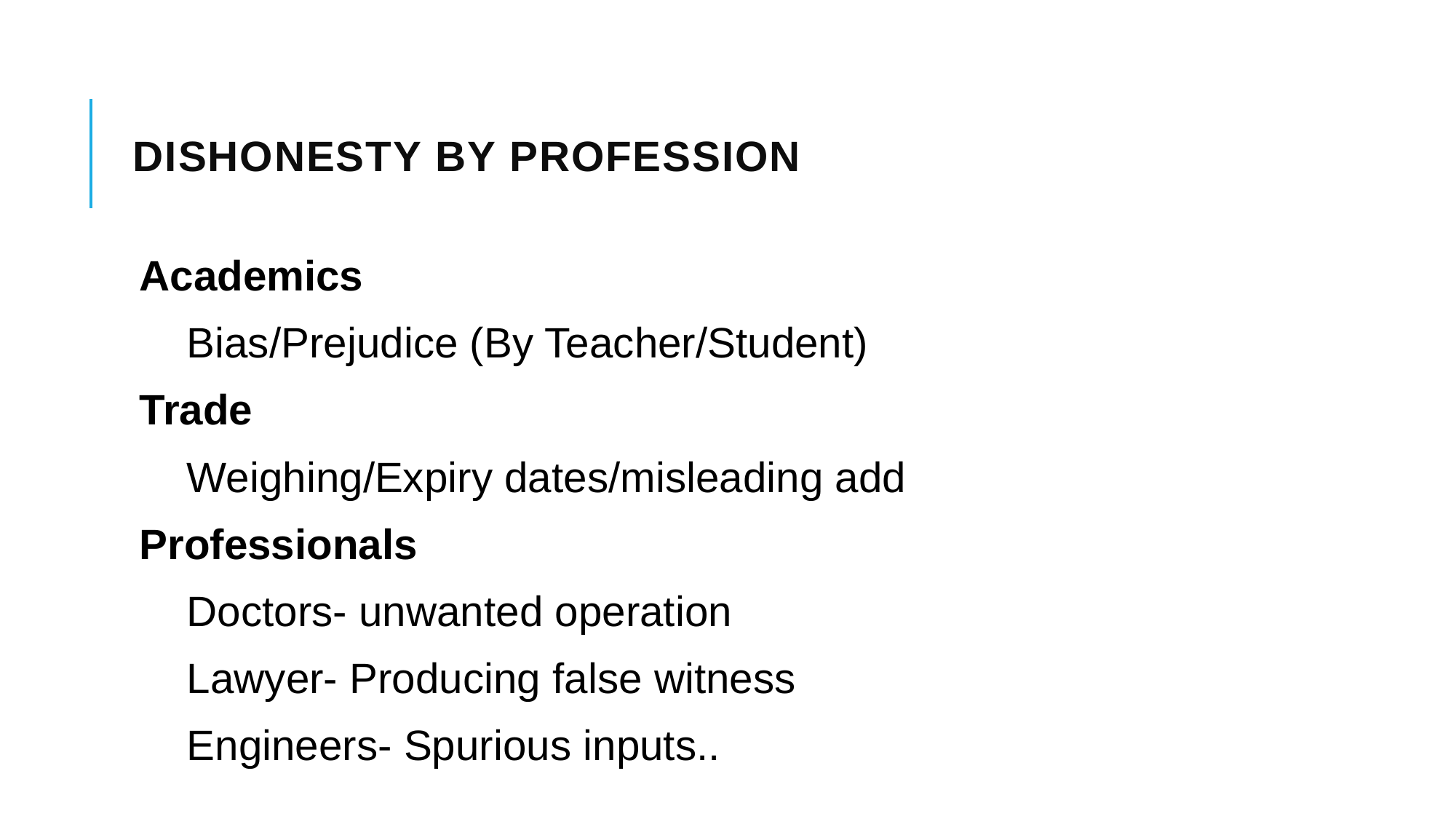

# Dishonesty by Profession
Academics
     Bias/Prejudice (By Teacher/Student)
Trade
     Weighing/Expiry dates/misleading add
Professionals
     Doctors- unwanted operation
     Lawyer- Producing false witness
     Engineers- Spurious inputs..